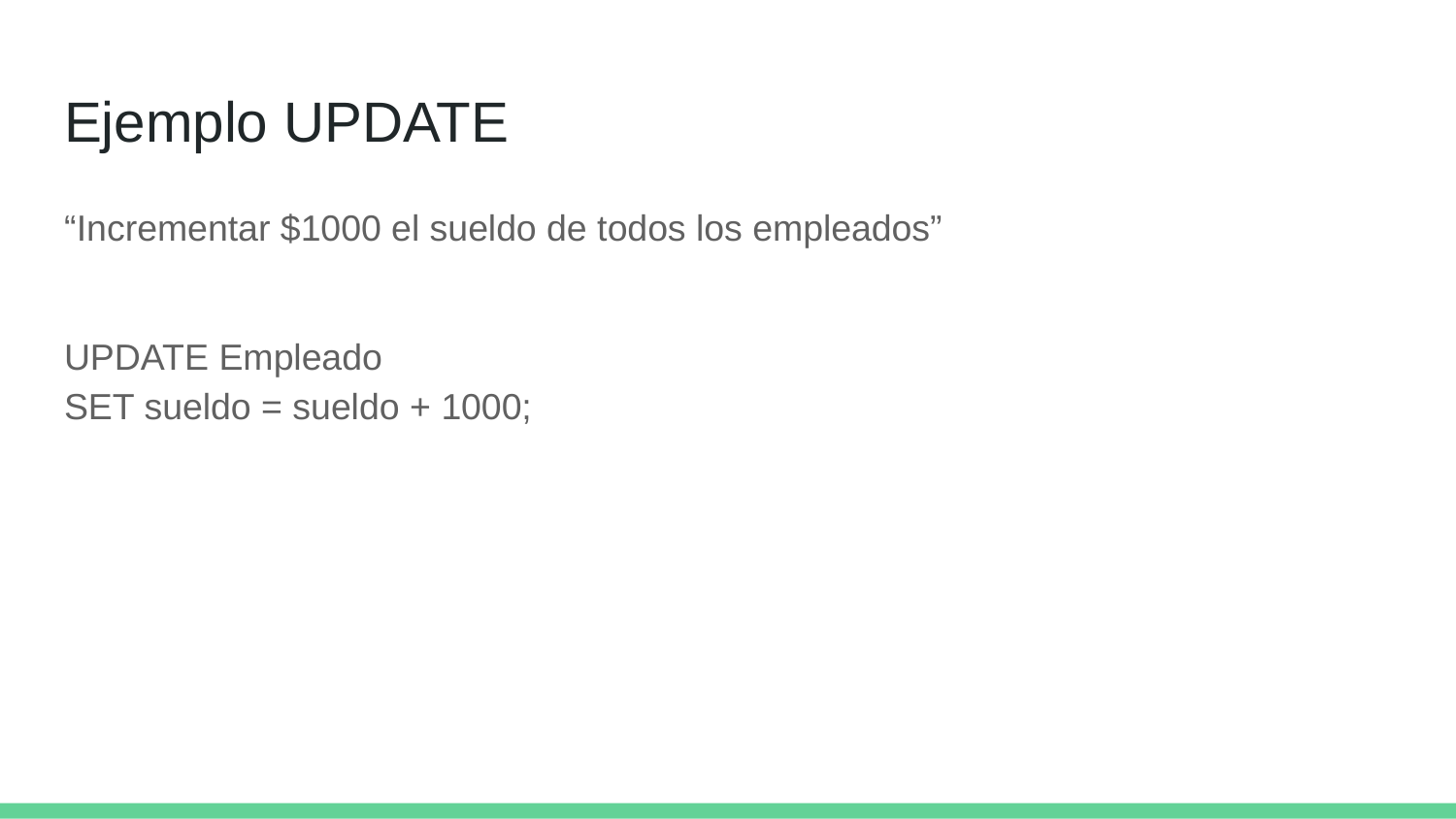

# Ejemplo UPDATE
“Incrementar $1000 el sueldo de todos los empleados”
UPDATE Empleado
SET sueldo = sueldo + 1000;